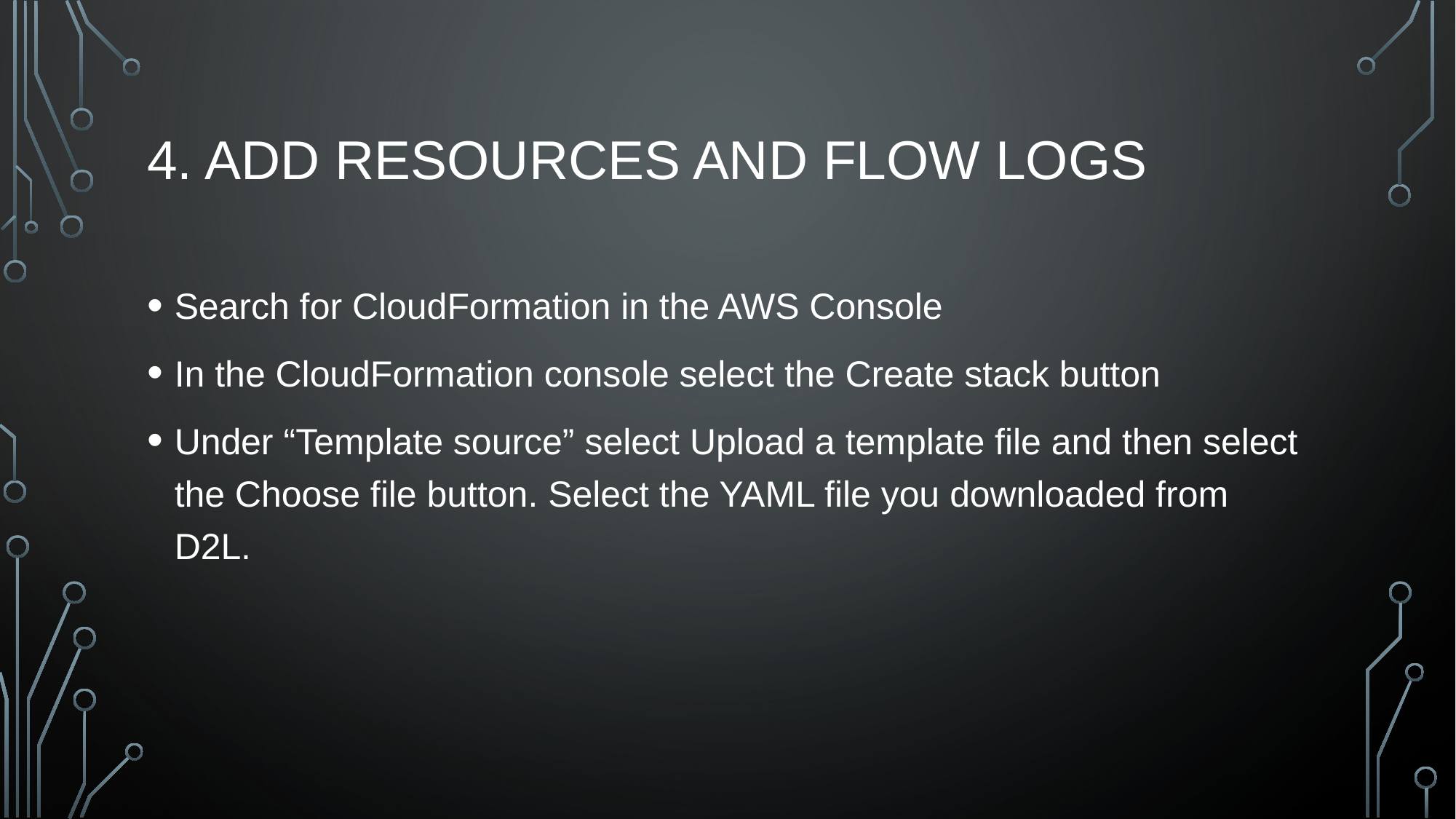

# 4. Add Resources and Flow Logs
Search for CloudFormation in the AWS Console
In the CloudFormation console select the Create stack button
Under “Template source” select Upload a template file and then select the Choose file button. Select the YAML file you downloaded from D2L.